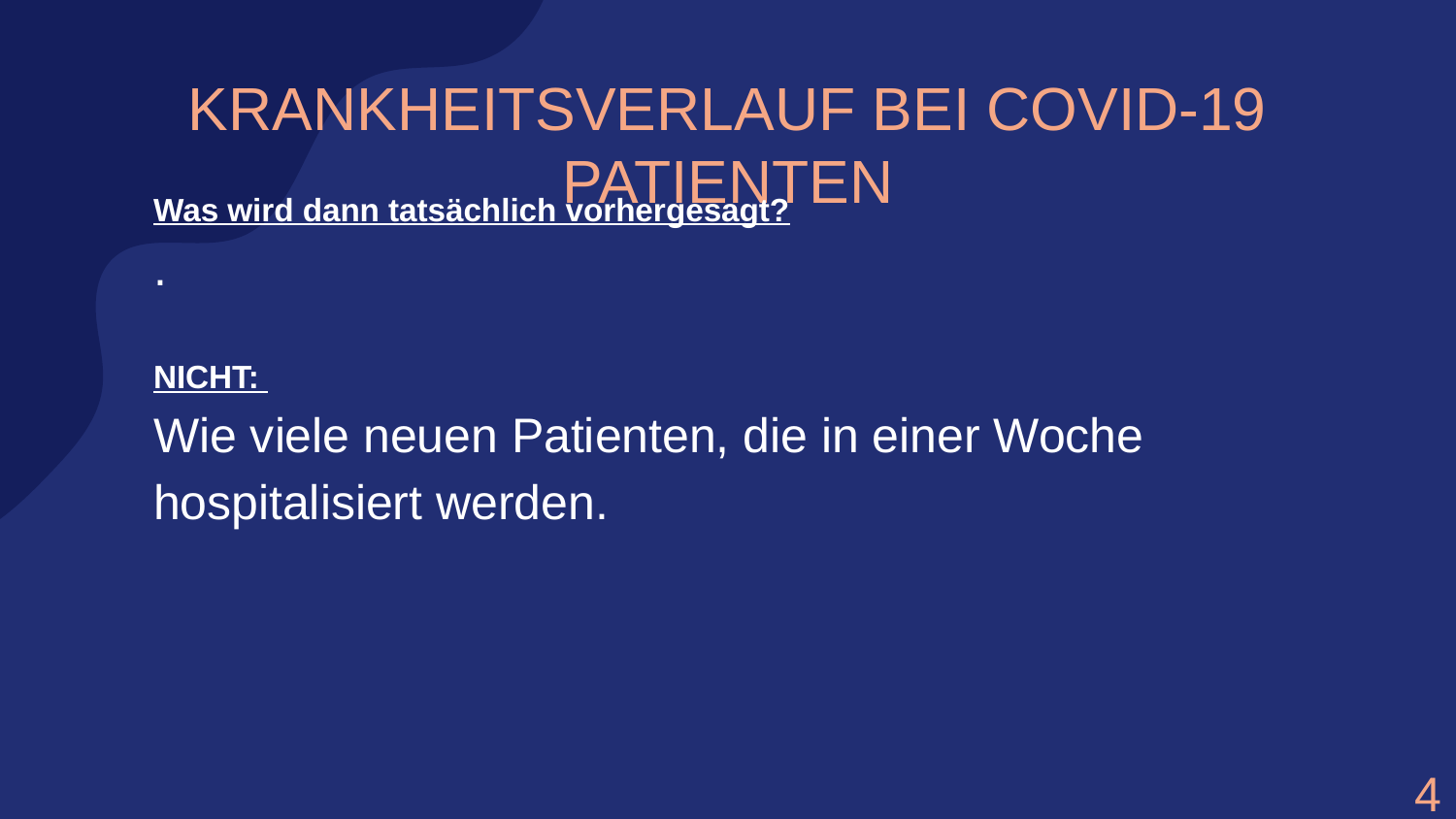

# KRANKHEITSVERLAUF BEI COVID-19 PATIENTEN
Was wird dann tatsächlich vorhergesagt?
.

NICHT:
Wie viele neuen Patienten, die in einer Woche hospitalisiert werden.
4